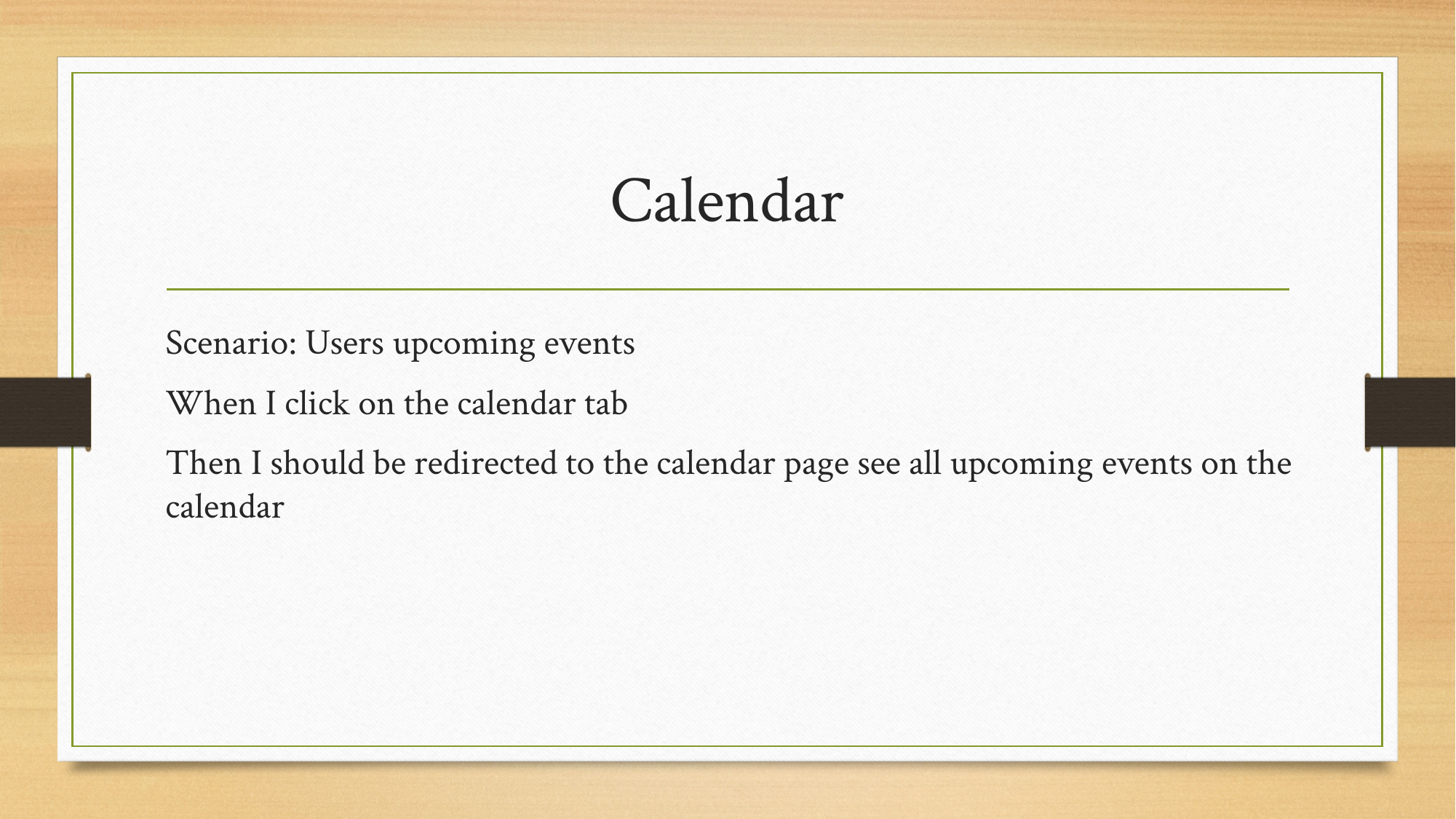

# Calendar
Scenario: Users upcoming events
When I click on the calendar tab
Then I should be redirected to the calendar page see all upcoming events on the calendar